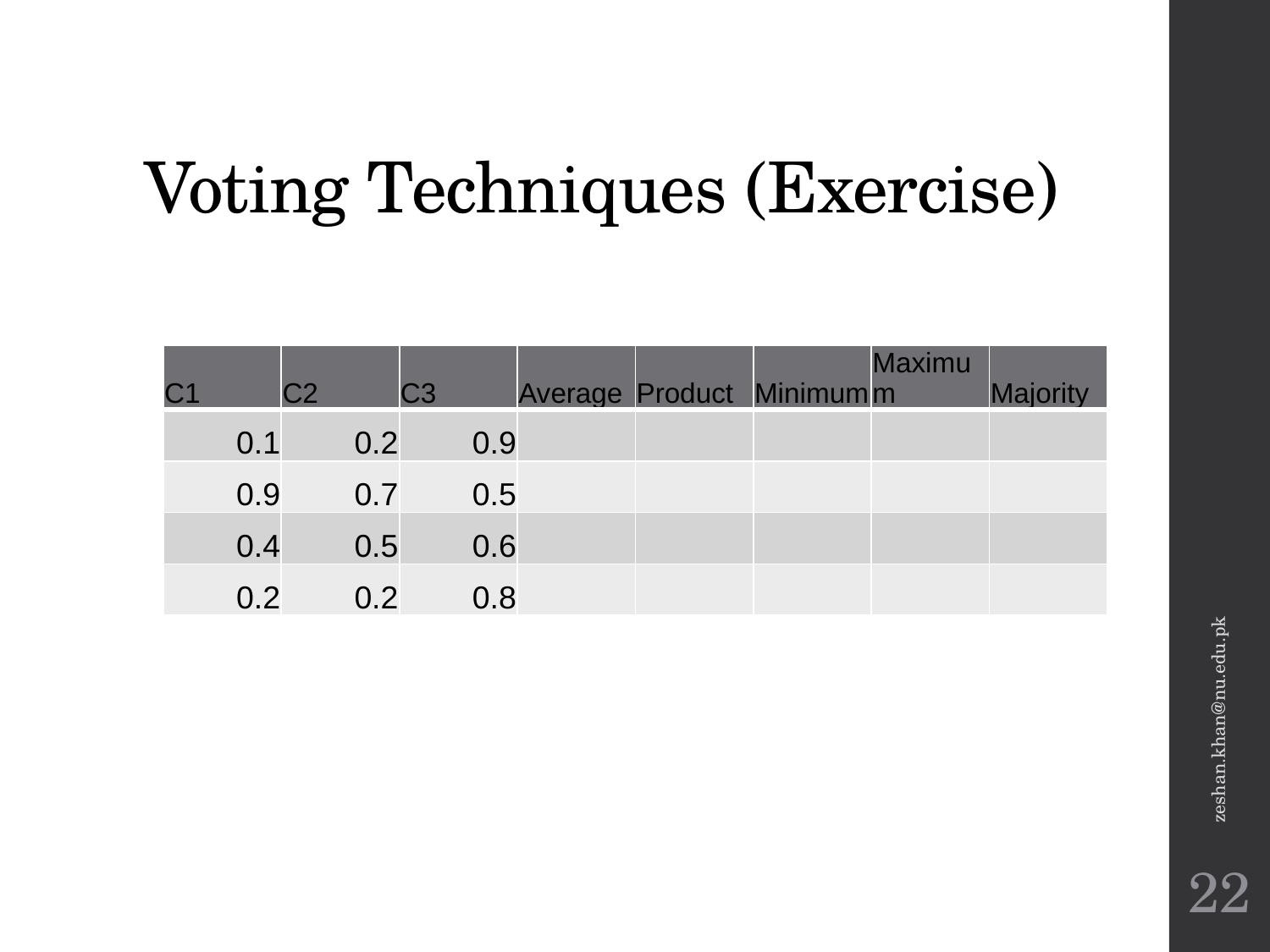

# Voting Techniques (Exercise)
| C1 | C2 | C3 | Average | Product | Minimum | Maximum | Majority |
| --- | --- | --- | --- | --- | --- | --- | --- |
| 0.1 | 0.2 | 0.9 |  |  |  |  |  |
| 0.9 | 0.7 | 0.5 |  |  |  |  |  |
| 0.4 | 0.5 | 0.6 |  |  |  |  |  |
| 0.2 | 0.2 | 0.8 |  |  |  |  |  |
zeshan.khan@nu.edu.pk
22